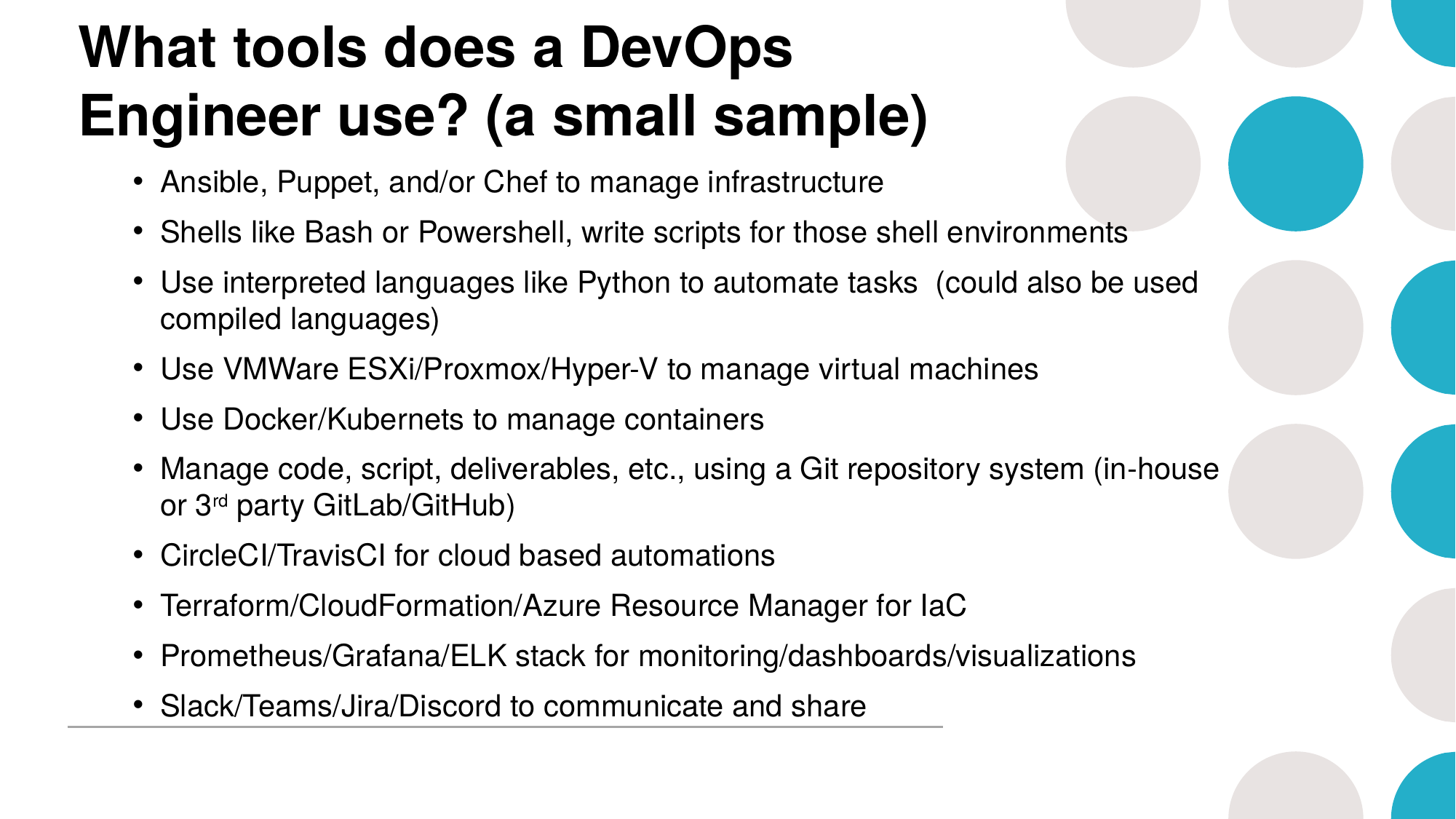

# What tools does a DevOps Engineer use? (a small sample)
Ansible, Puppet, and/or Chef to manage infrastructure
Shells like Bash or Powershell, write scripts for those shell environments
Use interpreted languages like Python to automate tasks  (could also be used compiled languages)
Use VMWare ESXi/Proxmox/Hyper-V to manage virtual machines
Use Docker/Kubernets to manage containers
Manage code, script, deliverables, etc., using a Git repository system (in-house or 3rd party GitLab/GitHub)
CircleCI/TravisCI for cloud based automations
Terraform/CloudFormation/Azure Resource Manager for IaC
Prometheus/Grafana/ELK stack for monitoring/dashboards/visualizations
Slack/Teams/Jira/Discord to communicate and share